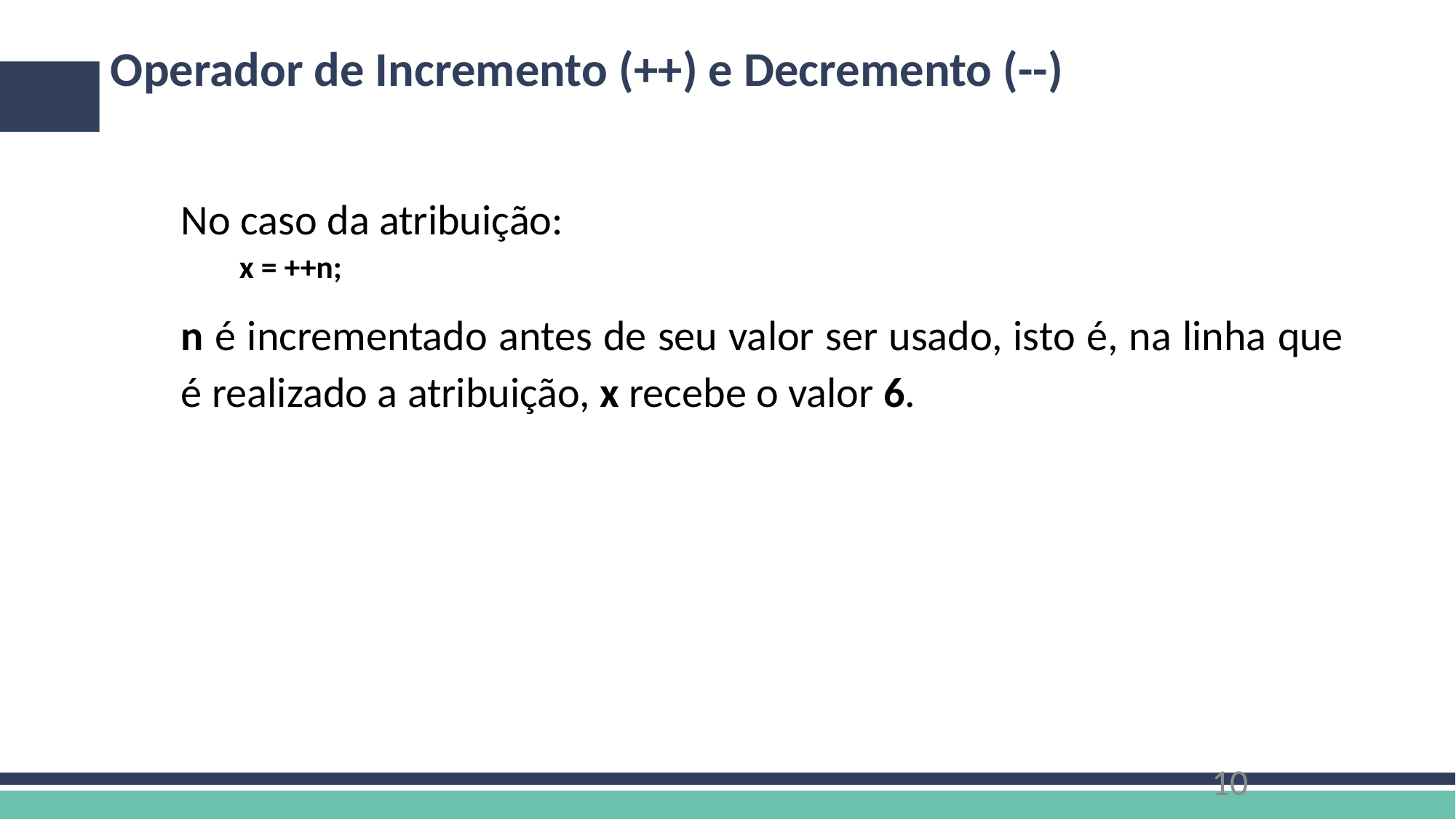

# Operador de Incremento (++) e Decremento (--)
No caso da atribuição:
x = ++n;
n é incrementado antes de seu valor ser usado, isto é, na linha que é realizado a atribuição, x recebe o valor 6.

10